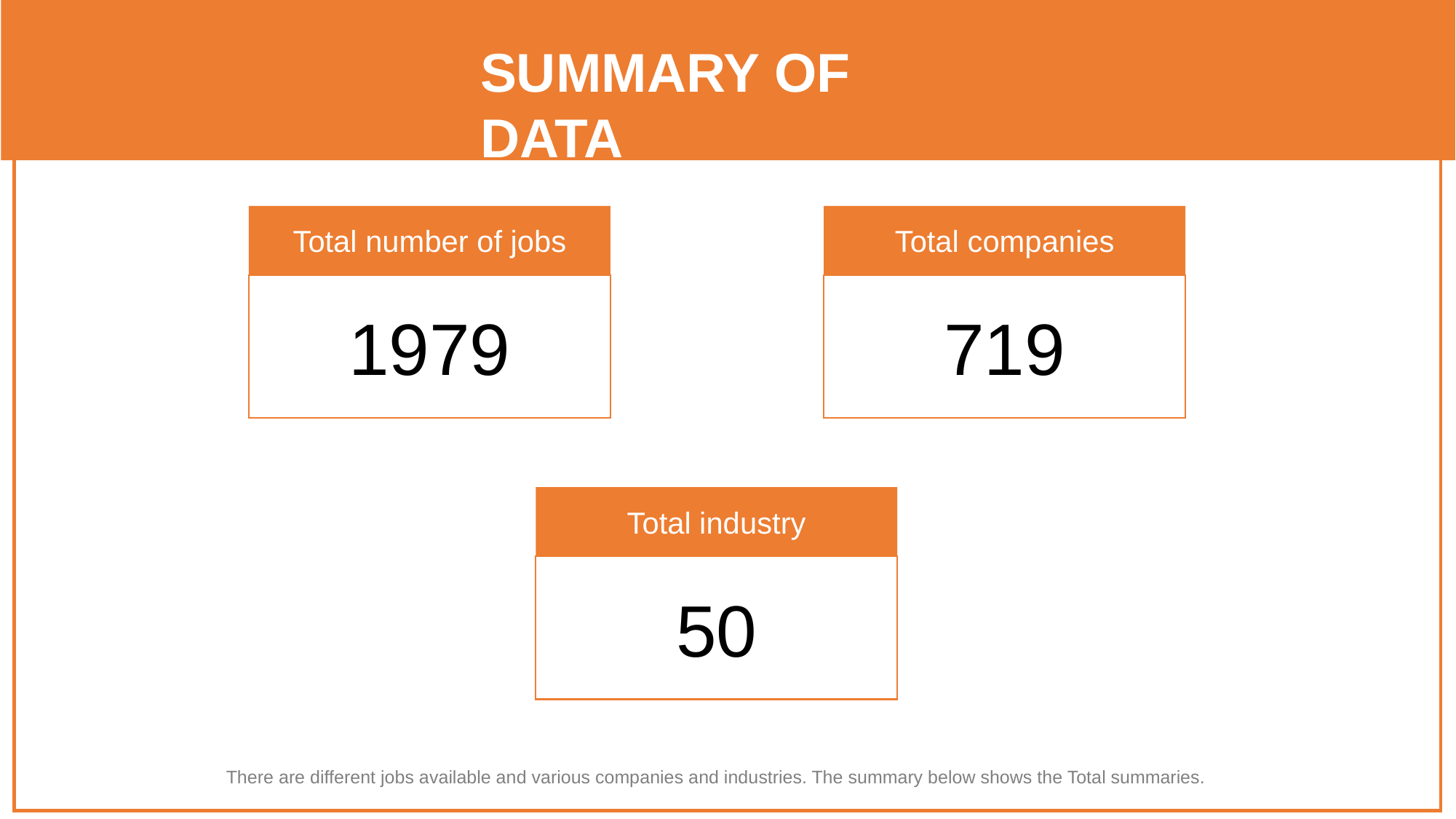

SUMMARY OF DATA
Total number of jobs
Total companies
1979
719
Total industry
50
There are different jobs available and various companies and industries. The summary below shows the Total summaries.